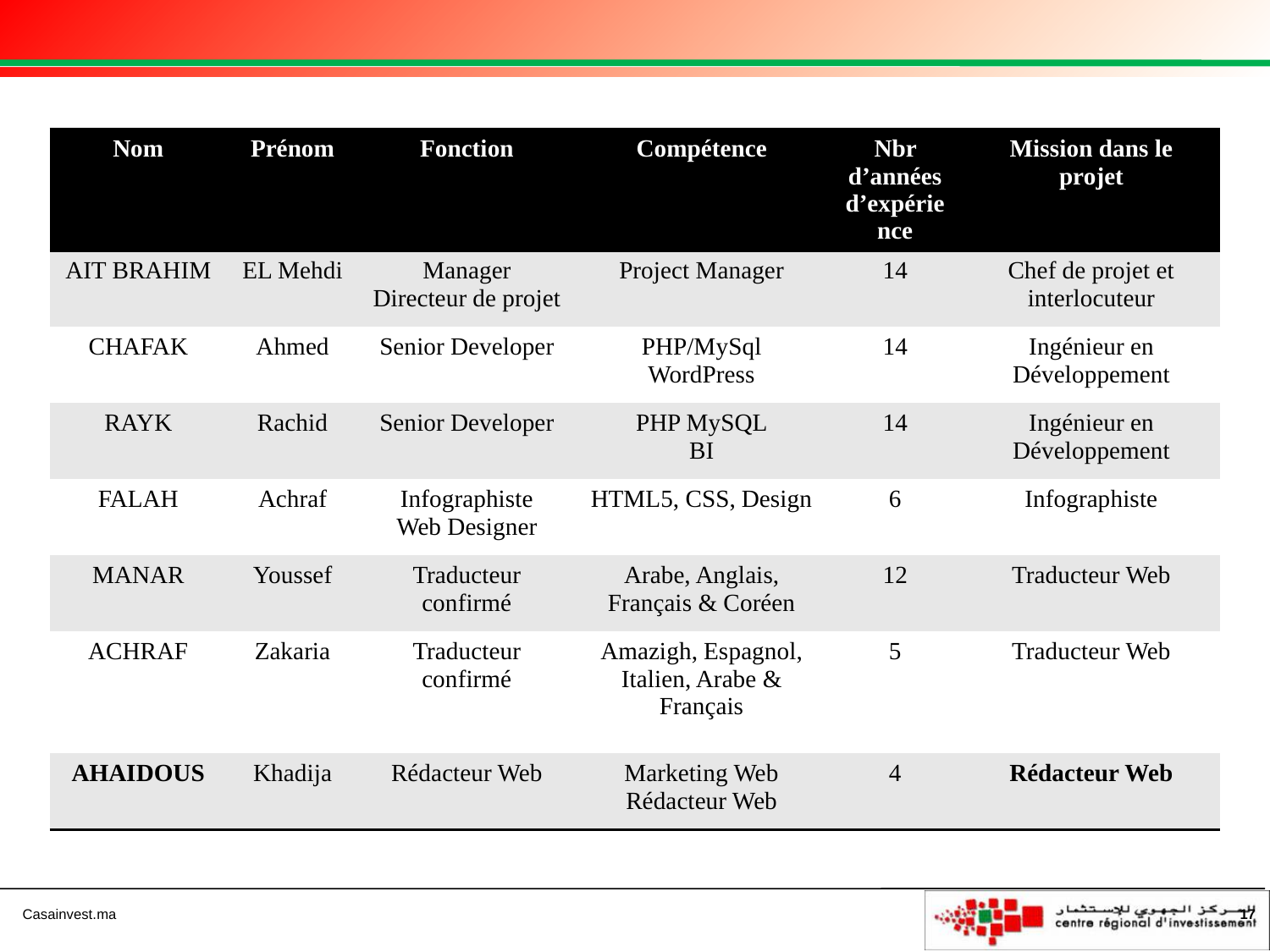

| Nom | Prénom | Fonction | Compétence | Nbr d’années d’expérience | Mission dans le projet |
| --- | --- | --- | --- | --- | --- |
| AIT BRAHIM | EL Mehdi | Manager Directeur de projet | Project Manager | 14 | Chef de projet et interlocuteur |
| CHAFAK | Ahmed | Senior Developer | PHP/MySql WordPress | 14 | Ingénieur en Développement |
| RAYK | Rachid | Senior Developer | PHP MySQL BI | 14 | Ingénieur en Développement |
| FALAH | Achraf | Infographiste Web Designer | HTML5, CSS, Design | 6 | Infographiste |
| MANAR | Youssef | Traducteur confirmé | Arabe, Anglais, Français & Coréen | 12 | Traducteur Web |
| ACHRAF | Zakaria | Traducteur confirmé | Amazigh, Espagnol, Italien, Arabe & Français | 5 | Traducteur Web |
| AHAIDOUS | Khadija | Rédacteur Web | Marketing Web Rédacteur Web | 4 | Rédacteur Web |
17